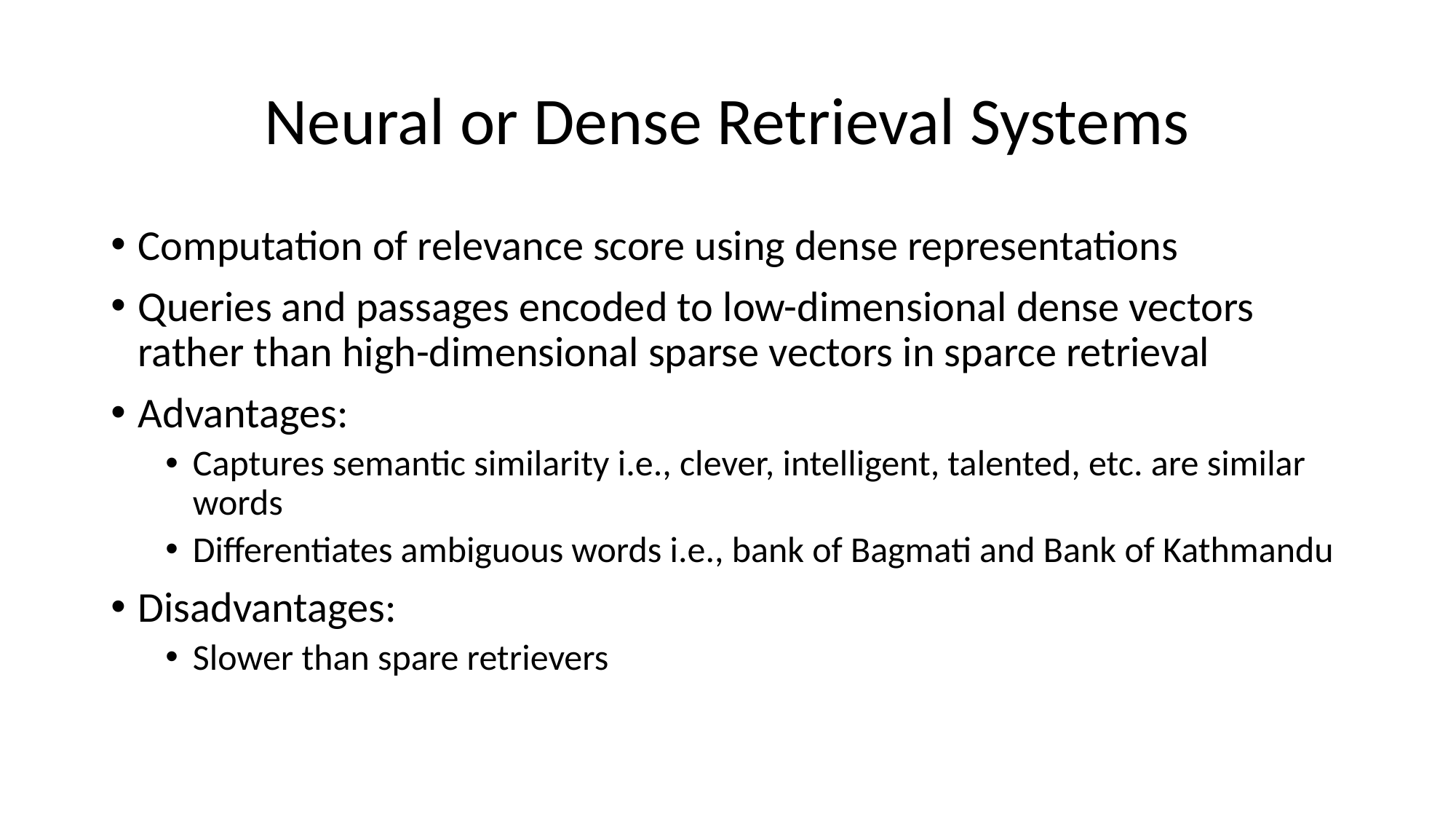

# Neural or Dense Retrieval Systems
Computation of relevance score using dense representations
Queries and passages encoded to low-dimensional dense vectors rather than high-dimensional sparse vectors in sparce retrieval
Advantages:
Captures semantic similarity i.e., clever, intelligent, talented, etc. are similar words
Differentiates ambiguous words i.e., bank of Bagmati and Bank of Kathmandu
Disadvantages:
Slower than spare retrievers